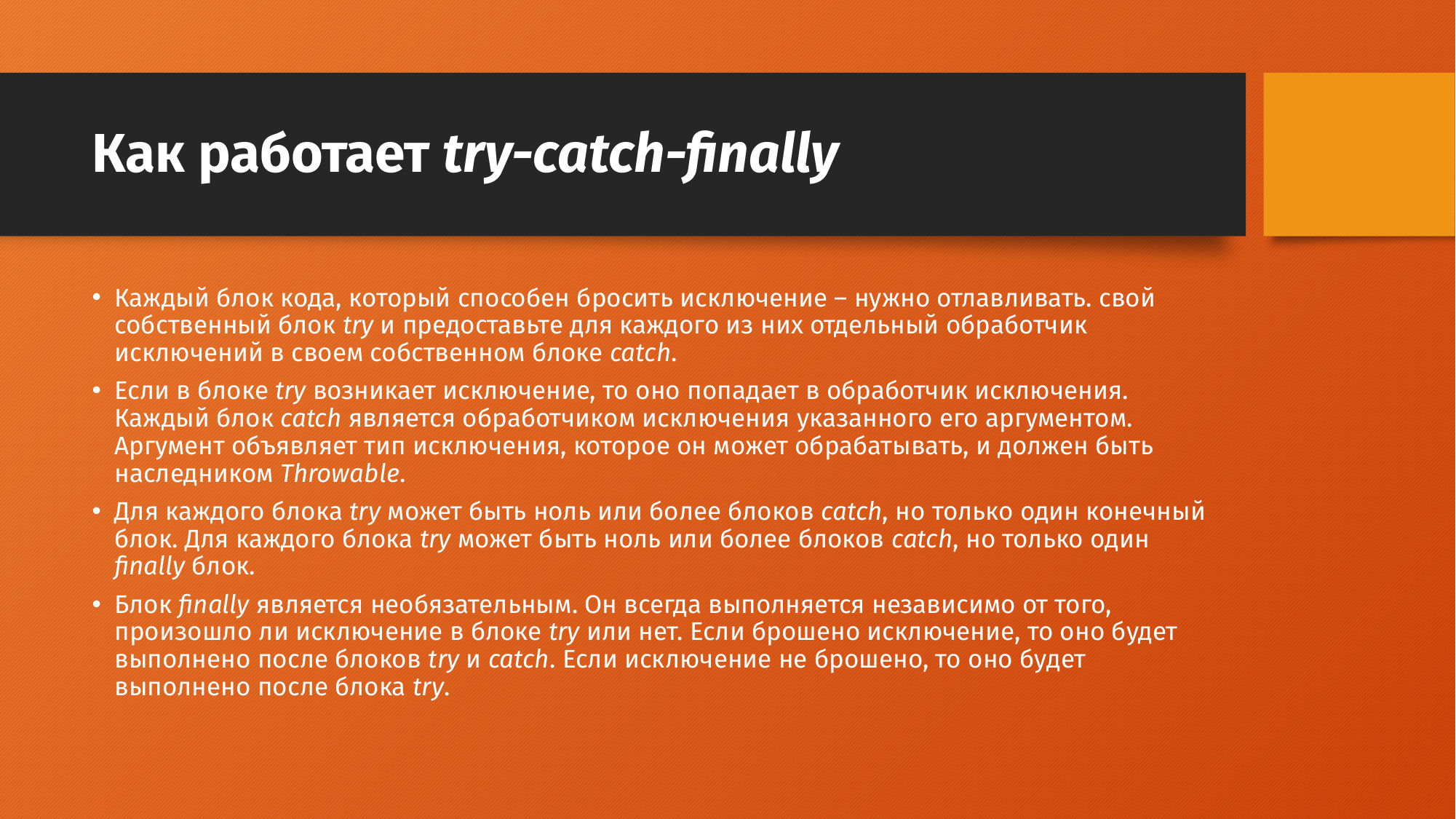

# Как работает try-catch-finally
Каждый блок кода, который способен бросить исключение – нужно отлавливать. свой собственный блок try и предоставьте для каждого из них отдельный обработчик исключений в своем собственном блоке catch.
Если в блоке try возникает исключение, то оно попадает в обработчик исключения. Каждый блок catch является обработчиком исключения указанного его аргументом. Аргумент объявляет тип исключения, которое он может обрабатывать, и должен быть наследником Throwable.
Для каждого блока try может быть ноль или более блоков catch, но только один конечный блок. Для каждого блока try может быть ноль или более блоков catch, но только один finally блок.
Блок finally является необязательным. Он всегда выполняется независимо от того, произошло ли исключение в блоке try или нет. Если брошено исключение, то оно будет выполнено после блоков try и catch. Если исключение не брошено, то оно будет выполнено после блока try.